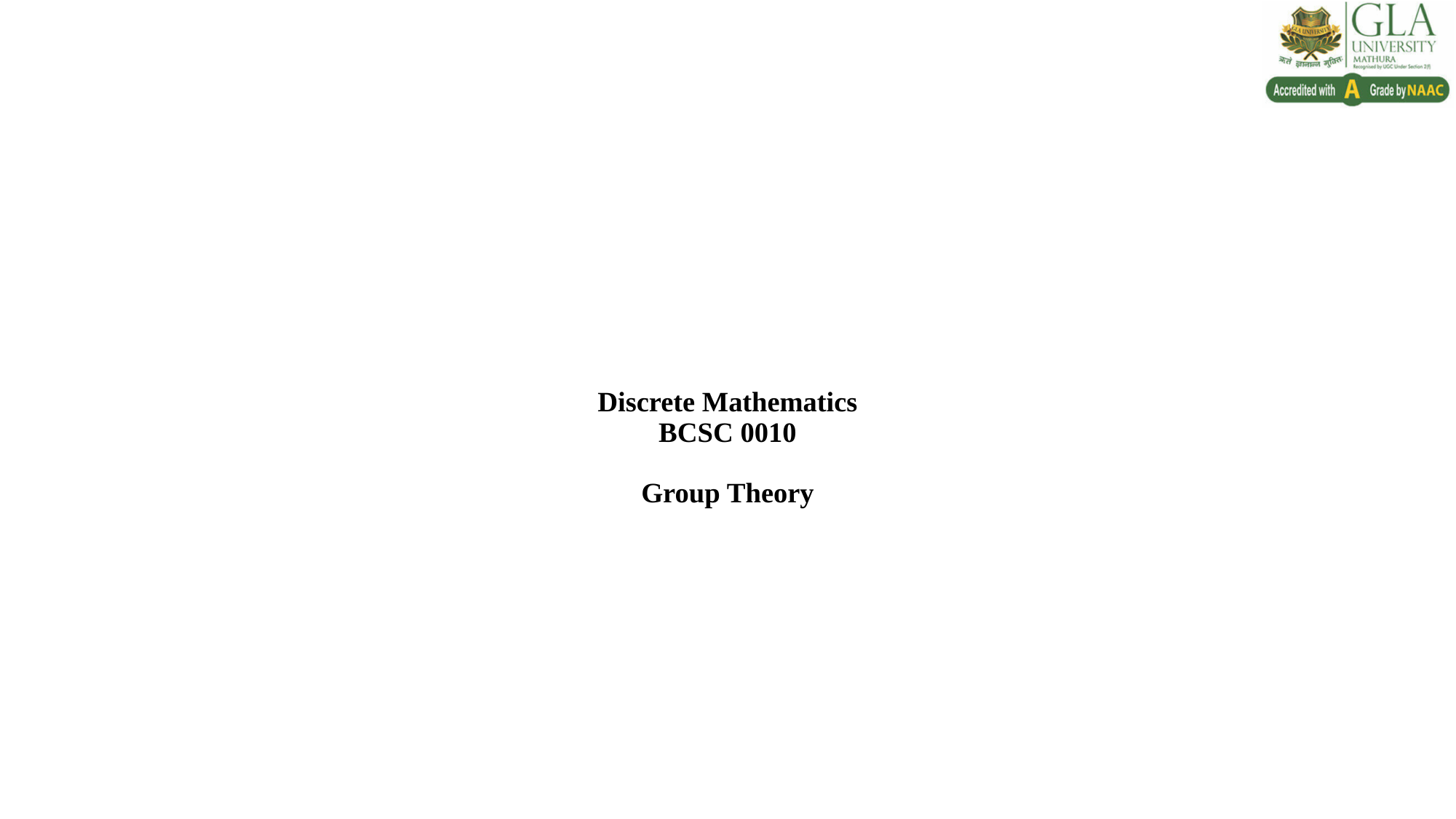

# Discrete Mathematics BCSC 0010 Group Theory